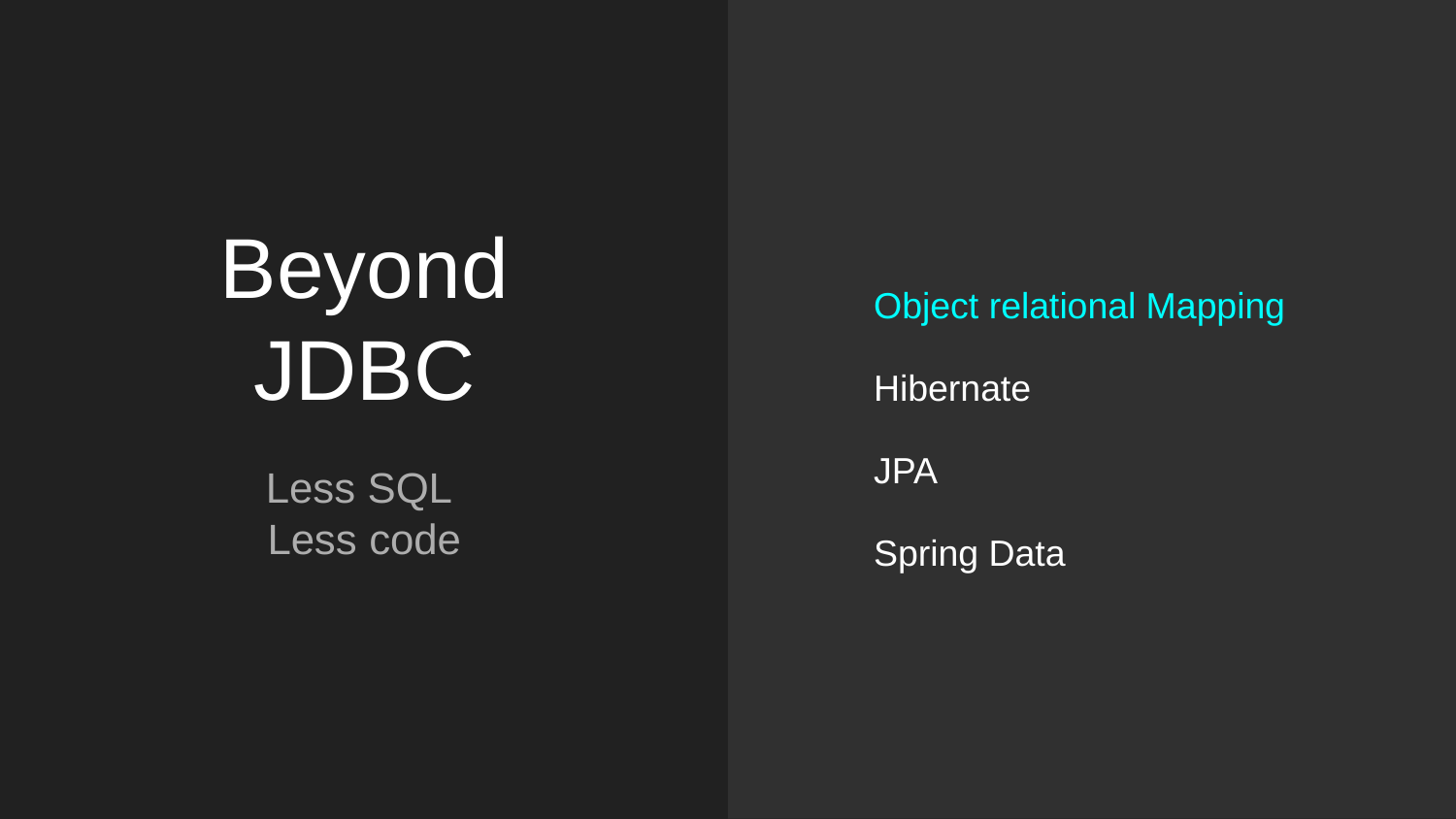

Object relational Mapping
Hibernate
JPA
Spring Data
# Beyond
JDBC
Less SQL
Less code